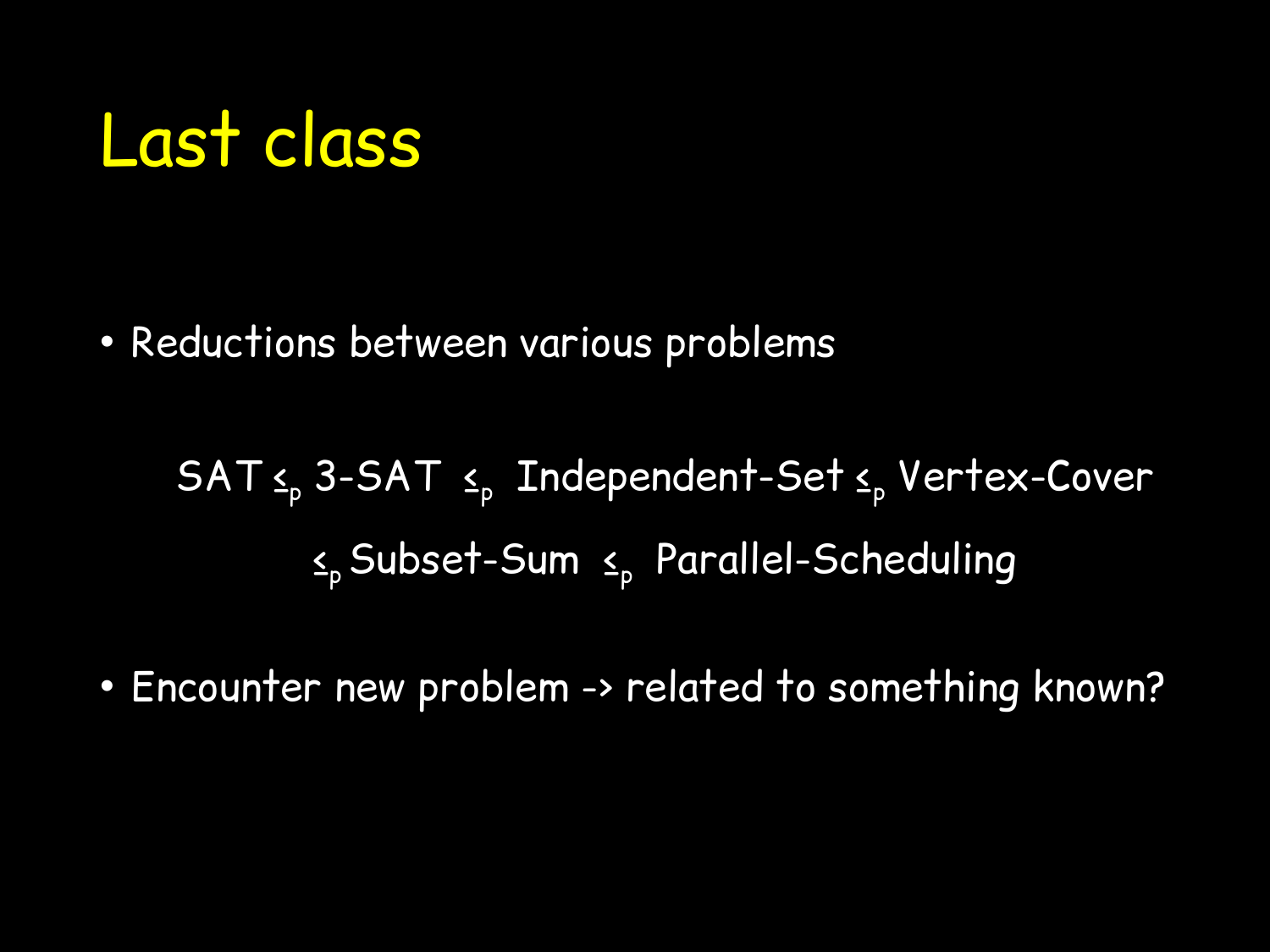

# Last class
Reductions between various problems

SAT ≤p 3-SAT  ≤p  Independent-Set ≤p Vertex-Cover ≤p Subset-Sum  ≤p  Parallel-Scheduling

Encounter new problem -> related to something known?